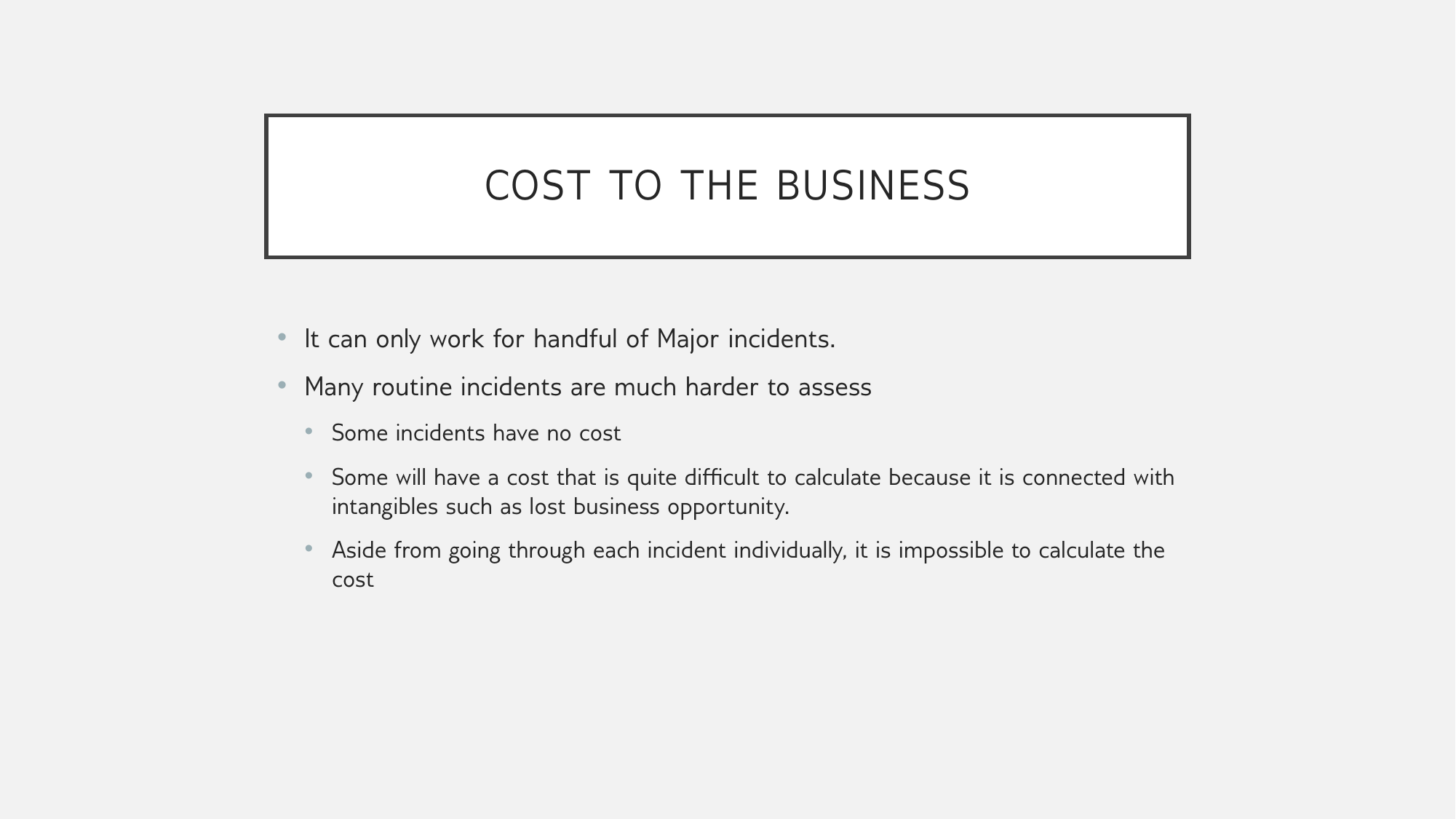

# Cost to the business
It can only work for handful of Major incidents.
Many routine incidents are much harder to assess
Some incidents have no cost
Some will have a cost that is quite difficult to calculate because it is connected with intangibles such as lost business opportunity.
Aside from going through each incident individually, it is impossible to calculate the cost